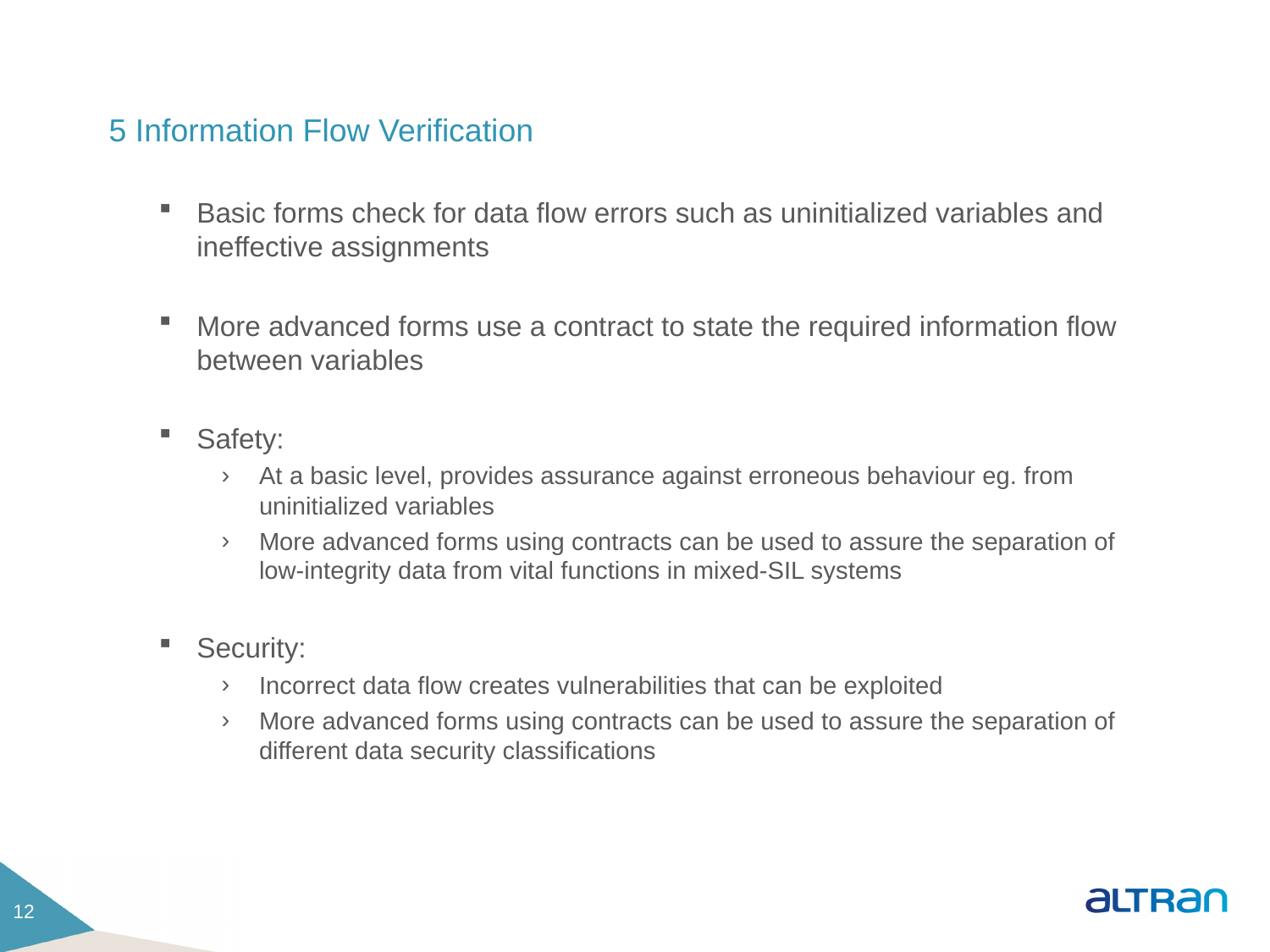

# 5 Information Flow Verification
Basic forms check for data flow errors such as uninitialized variables and ineffective assignments

More advanced forms use a contract to state the required information flow between variables

Safety:
At a basic level, provides assurance against erroneous behaviour eg. from uninitialized variables
More advanced forms using contracts can be used to assure the separation of low-integrity data from vital functions in mixed-SIL systems

Security:
Incorrect data flow creates vulnerabilities that can be exploited
More advanced forms using contracts can be used to assure the separation of different data security classifications
12